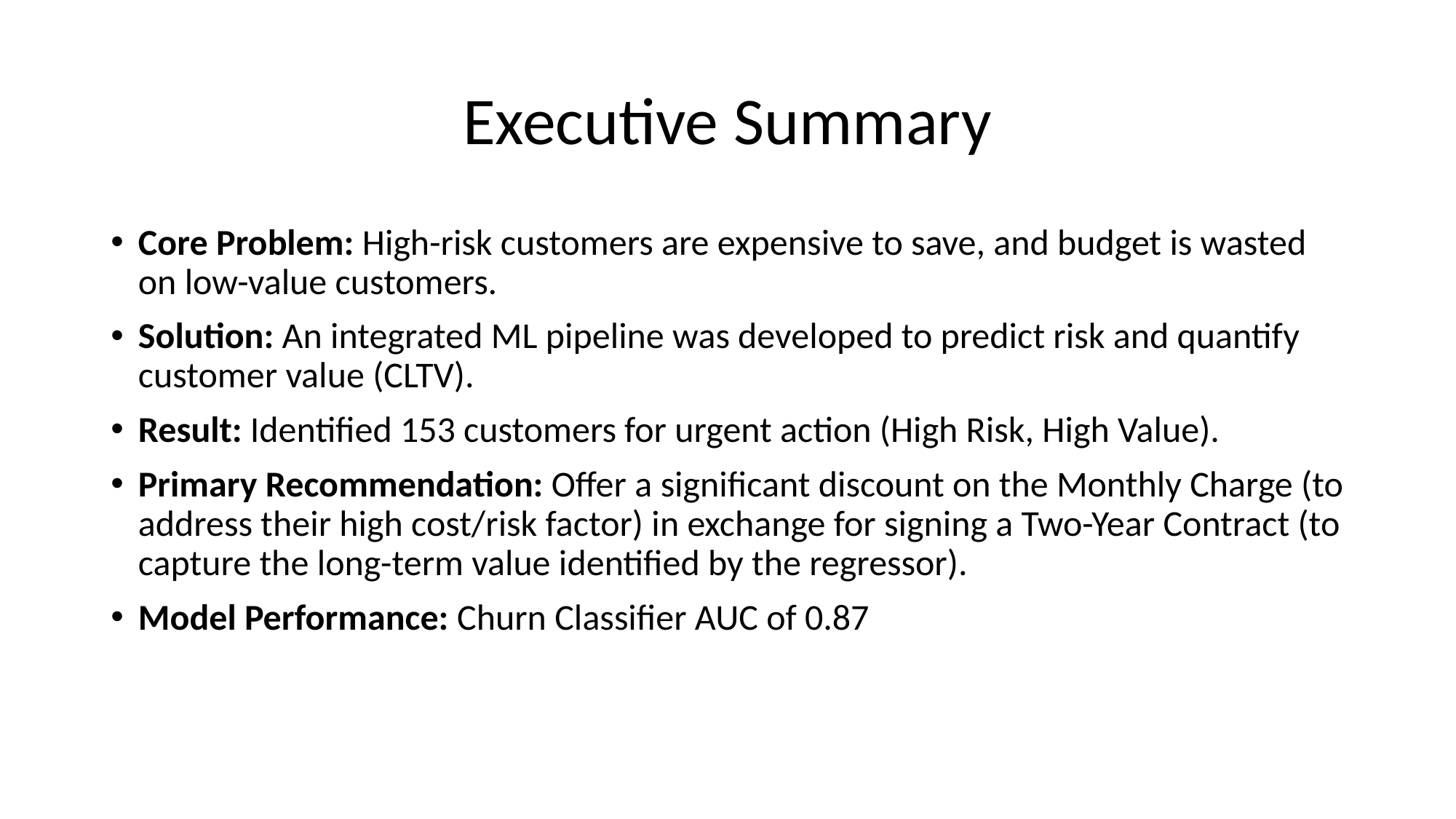

# Executive Summary
Core Problem: High-risk customers are expensive to save, and budget is wasted on low-value customers.
Solution: An integrated ML pipeline was developed to predict risk and quantify customer value (CLTV).
Result: Identified 153 customers for urgent action (High Risk, High Value).
Primary Recommendation: Offer a significant discount on the Monthly Charge (to address their high cost/risk factor) in exchange for signing a Two-Year Contract (to capture the long-term value identified by the regressor).
Model Performance: Churn Classifier AUC of 0.87